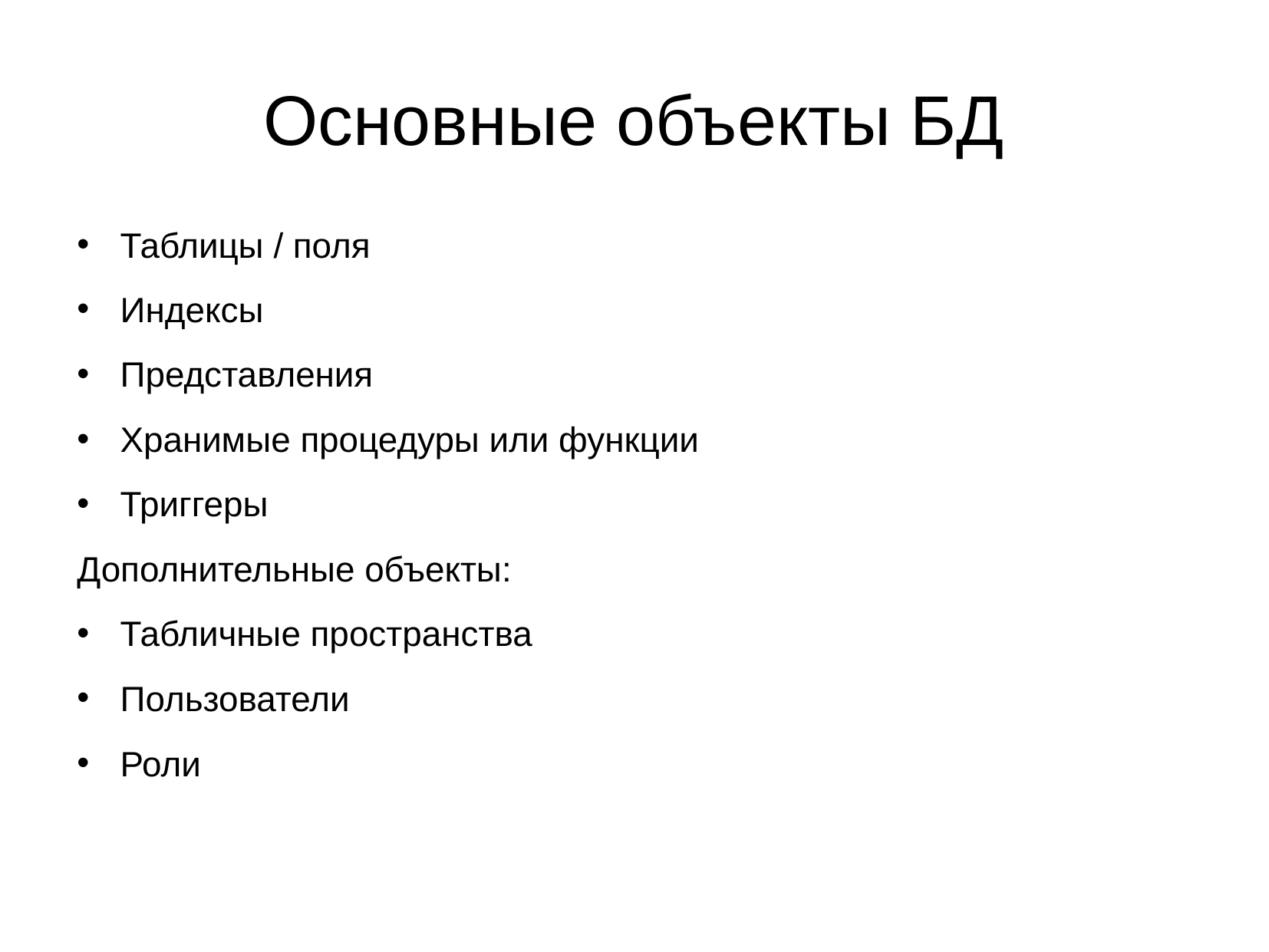

Основные объекты БД
Таблицы / поля
Индексы
Представления
Хранимые процедуры или функции
Триггеры
Дополнительные объекты:
Табличные пространства
Пользователи
Роли